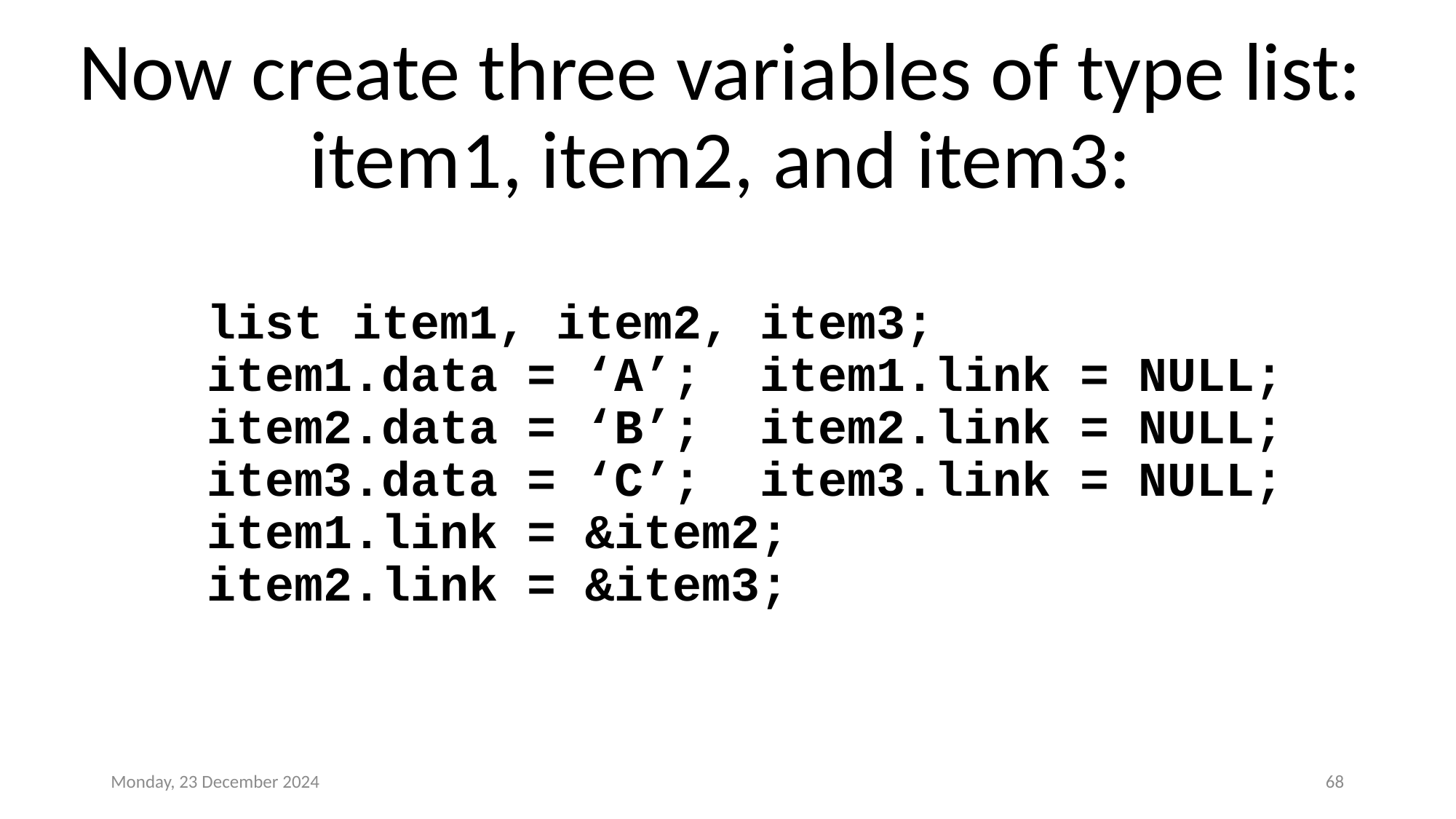

# Now create three variables of type list: item1, item2, and item3:
list item1, item2, item3;
item1.data = ‘A’;  item1.link = NULL;
item2.data = ‘B’;  item2.link = NULL;
item3.data = ‘C’;  item3.link = NULL;
item1.link = &item2;
item2.link = &item3;

Monday, 23 December 2024
68